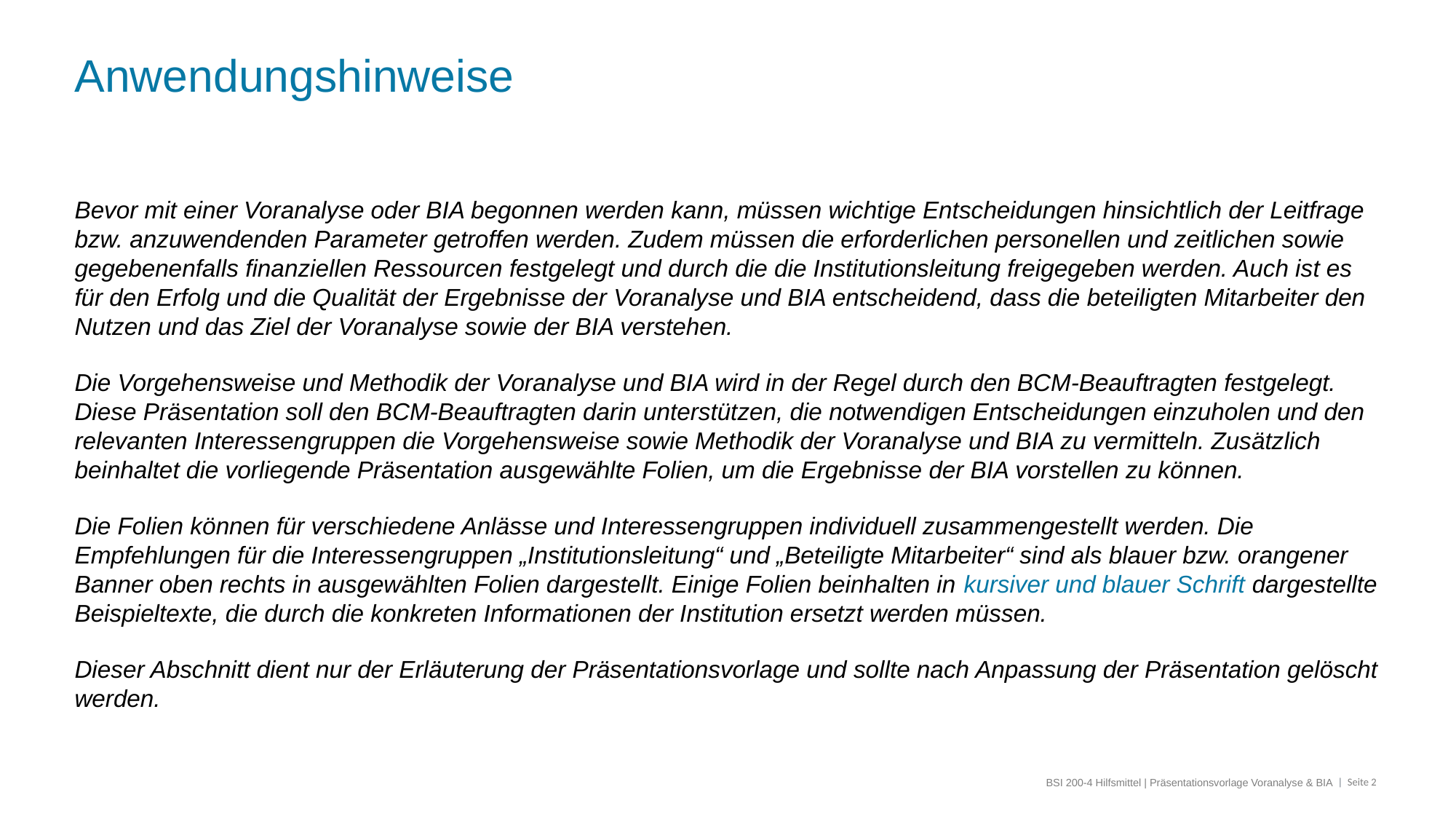

# Anwendungshinweise

Bevor mit einer Voranalyse oder BIA begonnen werden kann, müssen wichtige Entscheidungen hinsichtlich der Leitfrage bzw. anzuwendenden Parameter getroffen werden. Zudem müssen die erforderlichen personellen und zeitlichen sowie gegebenenfalls finanziellen Ressourcen festgelegt und durch die die Institutionsleitung freigegeben werden. Auch ist es für den Erfolg und die Qualität der Ergebnisse der Voranalyse und BIA entscheidend, dass die beteiligten Mitarbeiter den Nutzen und das Ziel der Voranalyse sowie der BIA verstehen.
Die Vorgehensweise und Methodik der Voranalyse und BIA wird in der Regel durch den BCM-Beauftragten festgelegt. Diese Präsentation soll den BCM-Beauftragten darin unterstützen, die notwendigen Entscheidungen einzuholen und den relevanten Interessengruppen die Vorgehensweise sowie Methodik der Voranalyse und BIA zu vermitteln. Zusätzlich beinhaltet die vorliegende Präsentation ausgewählte Folien, um die Ergebnisse der BIA vorstellen zu können.
Die Folien können für verschiedene Anlässe und Interessengruppen individuell zusammengestellt werden. Die Empfehlungen für die Interessengruppen „Institutionsleitung“ und „Beteiligte Mitarbeiter“ sind als blauer bzw. orangener Banner oben rechts in ausgewählten Folien dargestellt. Einige Folien beinhalten in kursiver und blauer Schrift dargestellte Beispieltexte, die durch die konkreten Informationen der Institution ersetzt werden müssen.
Dieser Abschnitt dient nur der Erläuterung der Präsentationsvorlage und sollte nach Anpassung der Präsentation gelöscht werden.
BSI 200-4 Hilfsmittel | Präsentationsvorlage Voranalyse & BIA